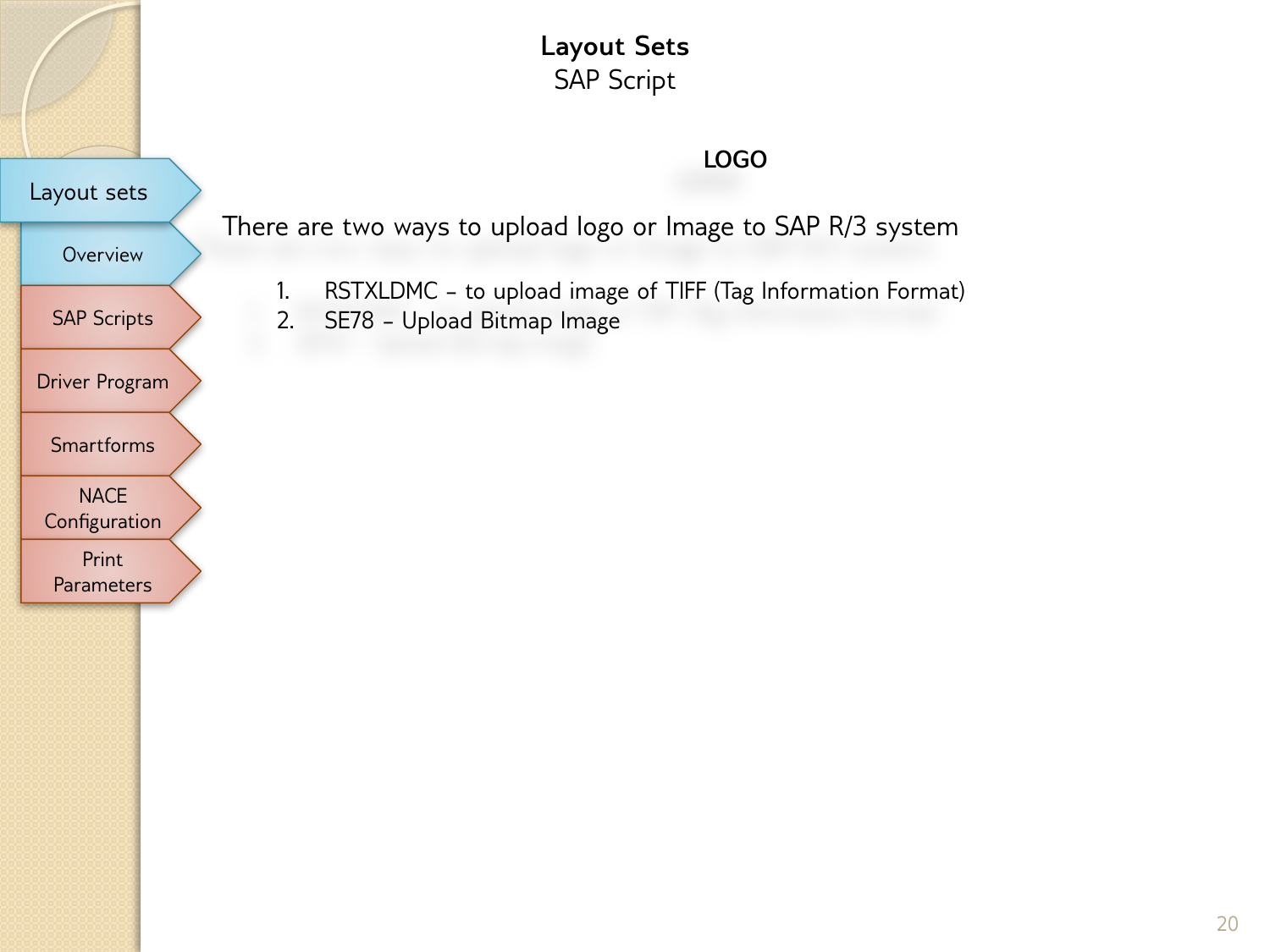

Layout Sets
SAP Script
LOGO

 There are two ways to upload logo or Image to SAP R/3 system

RSTXLDMC – to upload image of TIFF (Tag Information Format)
SE78 – Upload Bitmap Image

Layout sets
Overview
SAP Scripts
Driver Program
Smartforms
NACE Configuration
Print Parameters
20